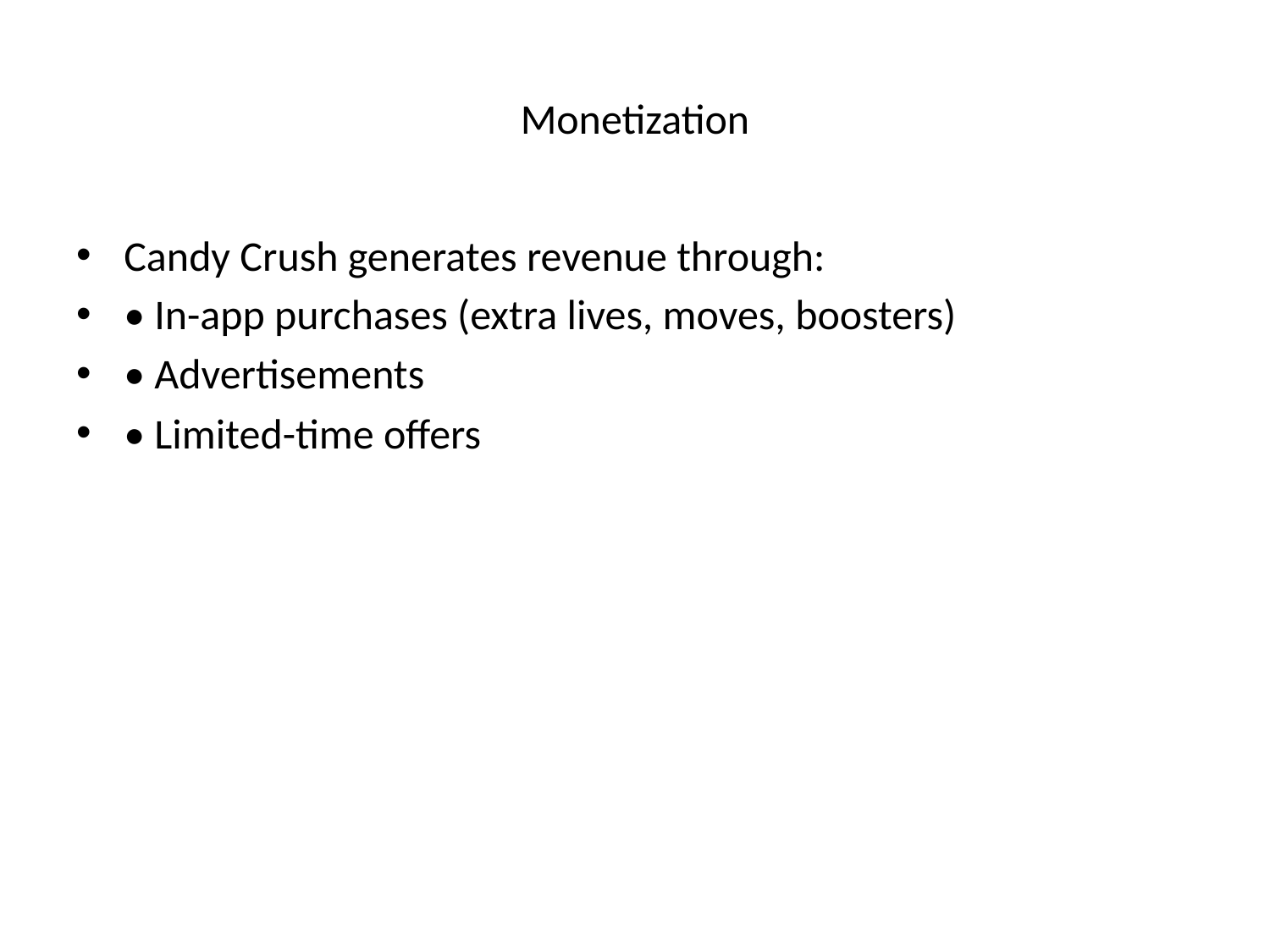

# Monetization
Candy Crush generates revenue through:
• In-app purchases (extra lives, moves, boosters)
• Advertisements
• Limited-time offers